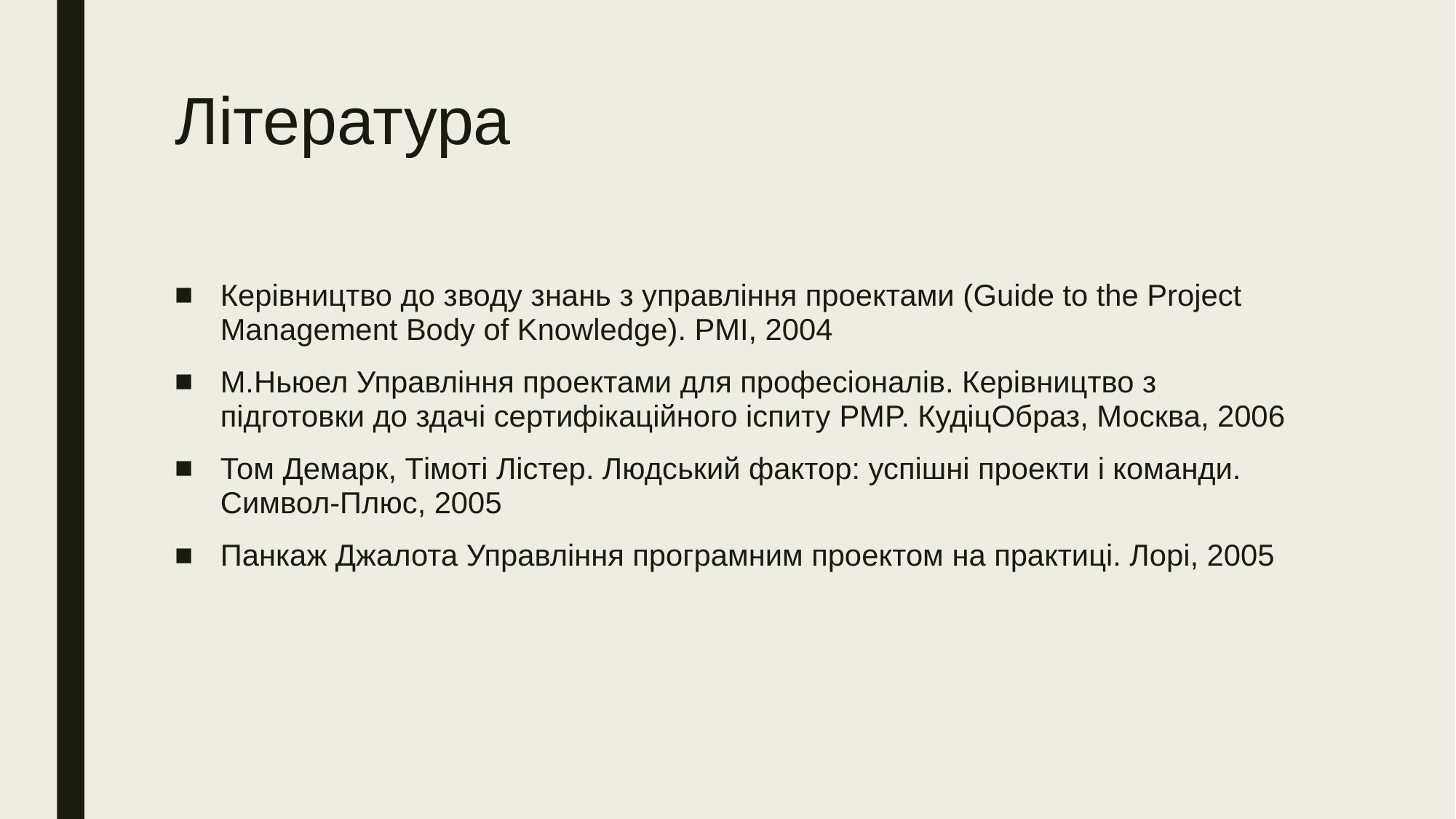

# Література
Керівництво до зводу знань з управління проектами (Guide to the Project Management Body of Knowledge). PMI, 2004
М.Ньюел Управління проектами для професіоналів. Керівництво з підготовки до здачі сертифікаційного іспиту PMP. КудіцОбраз, Москва, 2006
Том Демарк, Тімоті Лістер. Людський фактор: успішні проекти і команди. Символ-Плюс, 2005
Панкаж Джалота Управління програмним проектом на практиці. Лорі, 2005